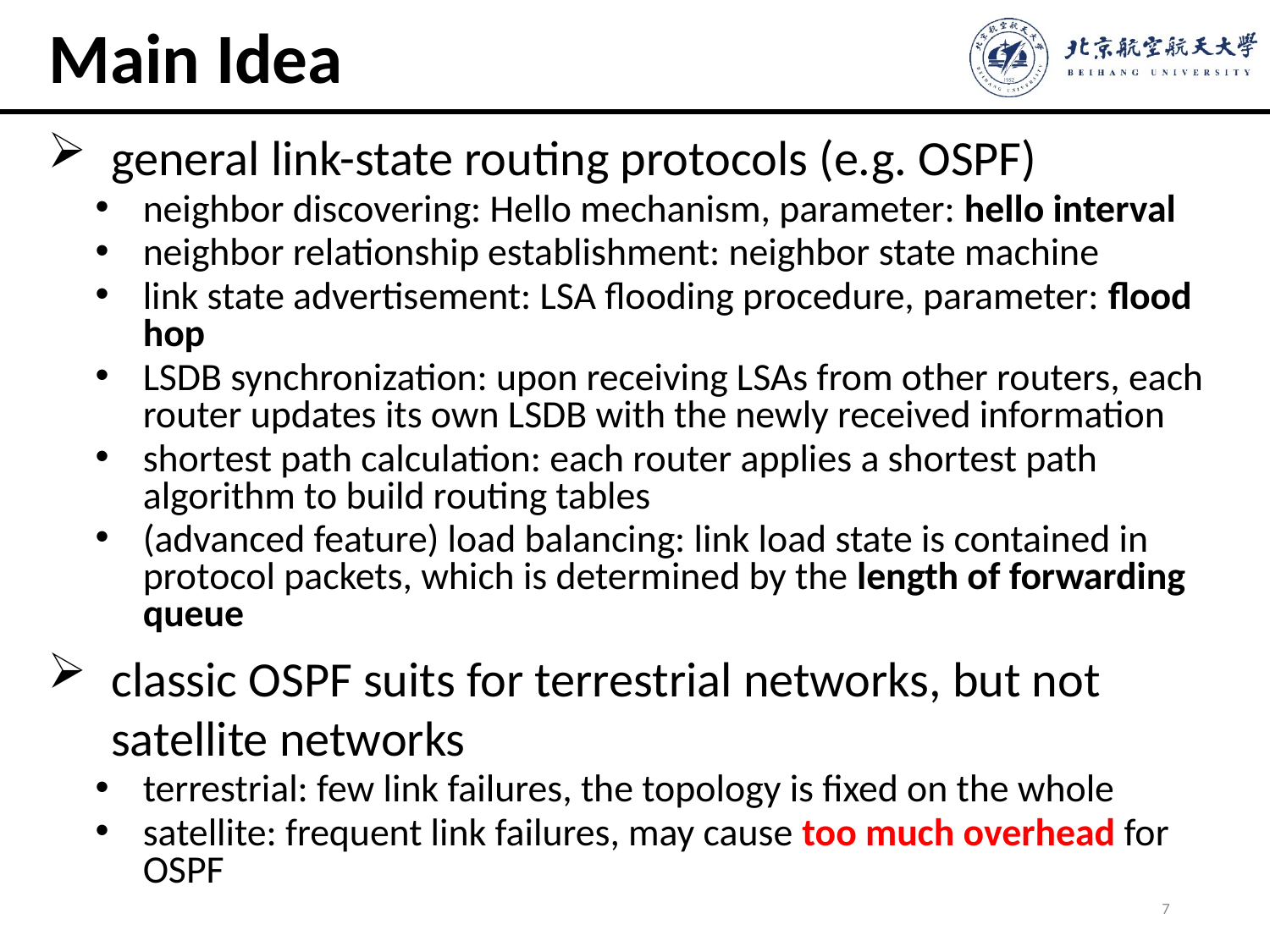

# Main Idea
general link-state routing protocols (e.g. OSPF)
neighbor discovering: Hello mechanism, parameter: hello interval
neighbor relationship establishment: neighbor state machine
link state advertisement: LSA flooding procedure, parameter: flood hop
LSDB synchronization: upon receiving LSAs from other routers, each router updates its own LSDB with the newly received information
shortest path calculation: each router applies a shortest path algorithm to build routing tables
(advanced feature) load balancing: link load state is contained in protocol packets, which is determined by the length of forwarding queue
classic OSPF suits for terrestrial networks, but not satellite networks
terrestrial: few link failures, the topology is fixed on the whole
satellite: frequent link failures, may cause too much overhead for OSPF

7